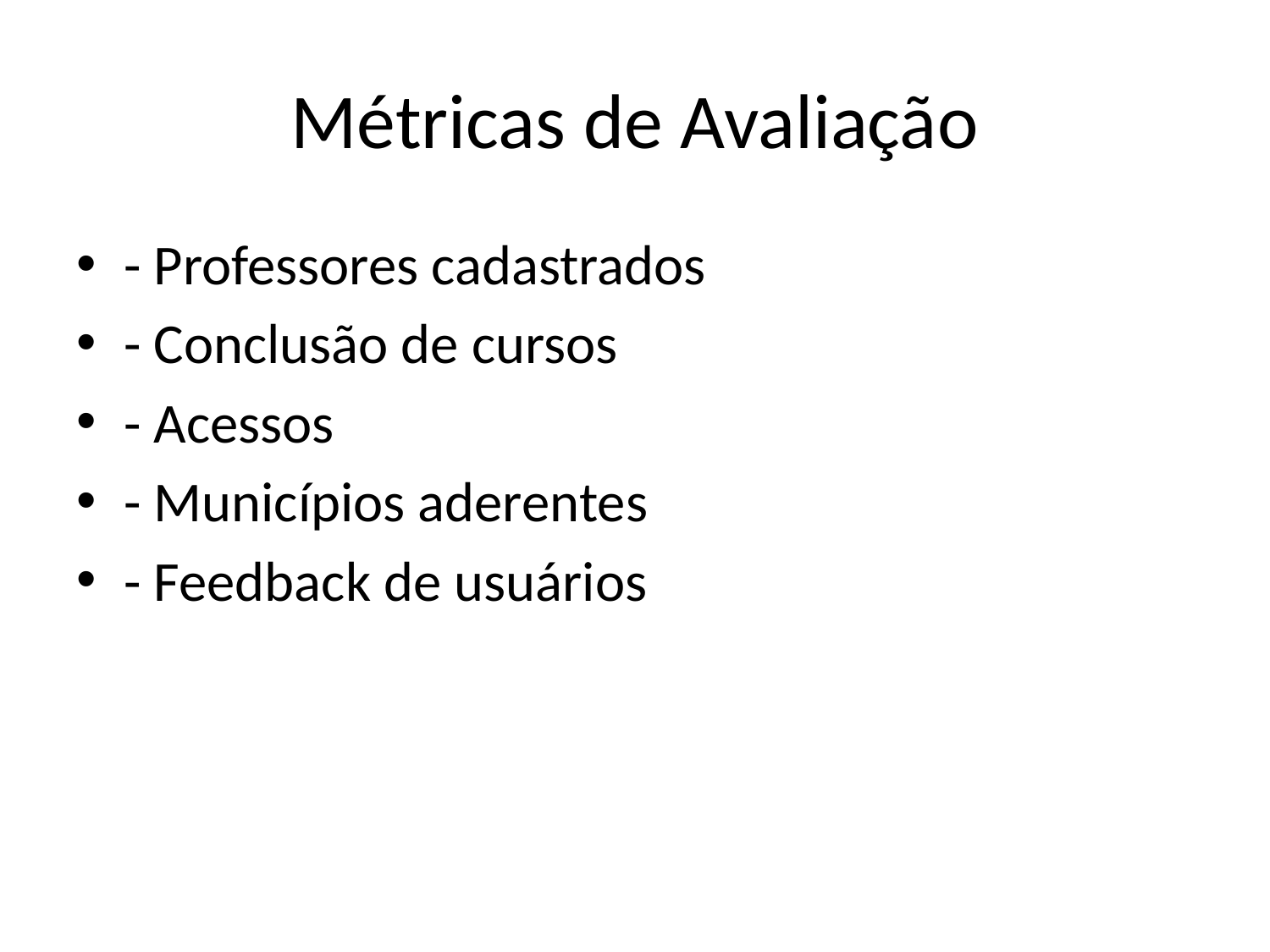

# Métricas de Avaliação
- Professores cadastrados
- Conclusão de cursos
- Acessos
- Municípios aderentes
- Feedback de usuários